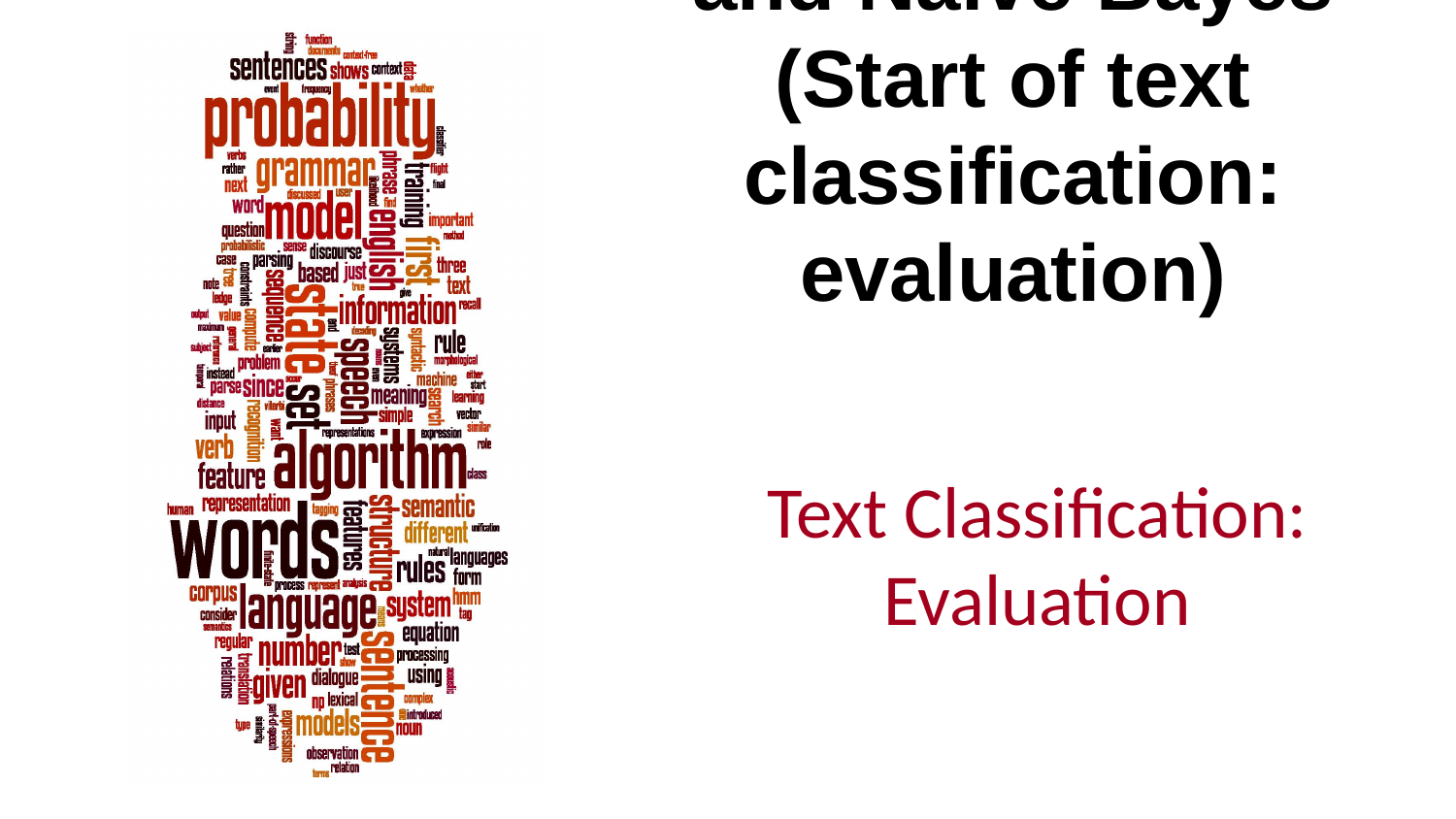

# Text Classification and Naïve Bayes (Start of text classification: evaluation)
Text Classification: Evaluation